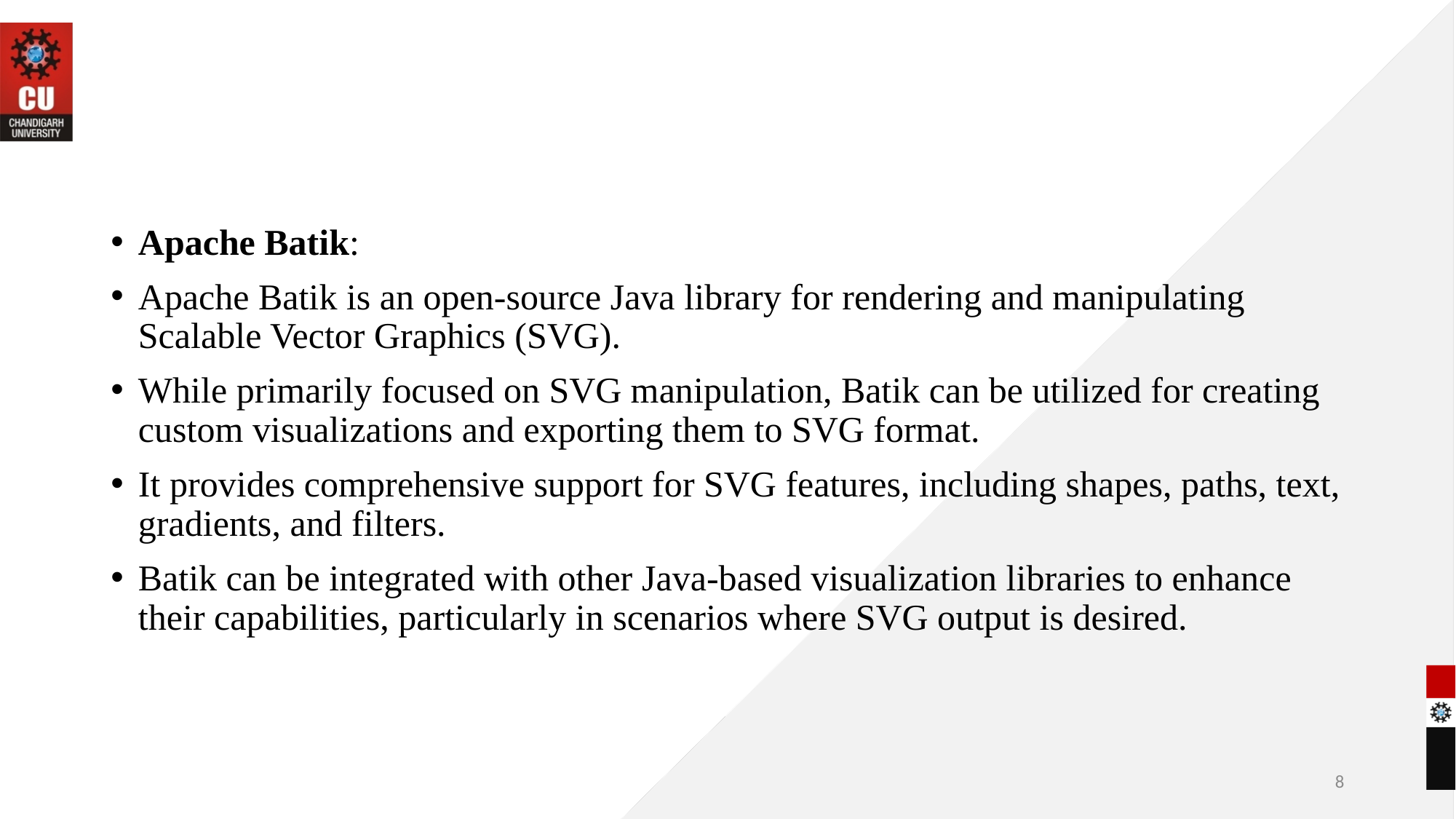

#
Apache Batik:
Apache Batik is an open-source Java library for rendering and manipulating Scalable Vector Graphics (SVG).
While primarily focused on SVG manipulation, Batik can be utilized for creating custom visualizations and exporting them to SVG format.
It provides comprehensive support for SVG features, including shapes, paths, text, gradients, and filters.
Batik can be integrated with other Java-based visualization libraries to enhance their capabilities, particularly in scenarios where SVG output is desired.

8